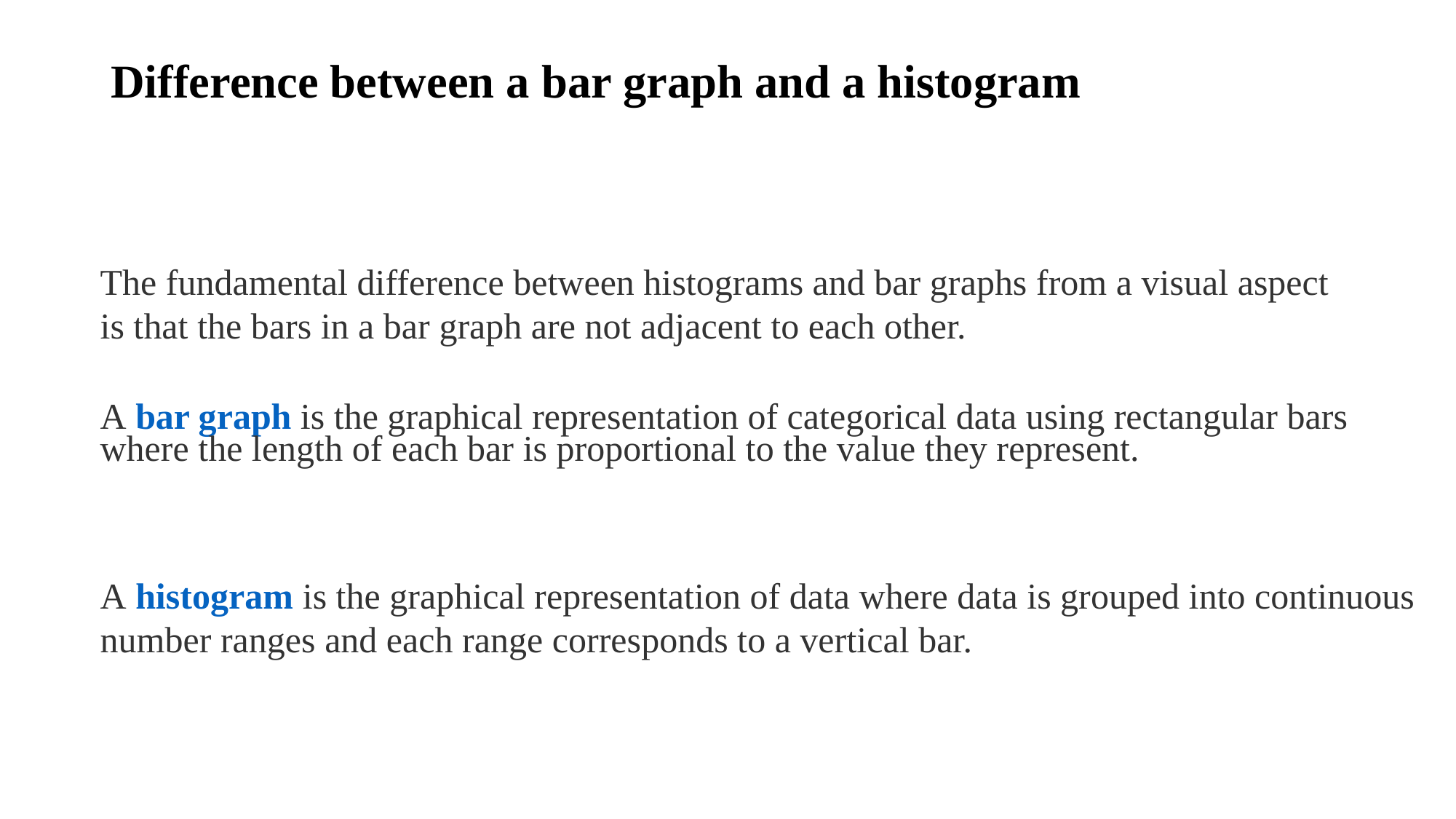

# Difference between a bar graph and a histogram
The fundamental difference between histograms and bar graphs from a visual aspect is that the bars in a bar graph are not adjacent to each other.
A bar graph is the graphical representation of categorical data using rectangular bars where the length of each bar is proportional to the value they represent.
A histogram is the graphical representation of data where data is grouped into continuous number ranges and each range corresponds to a vertical bar.